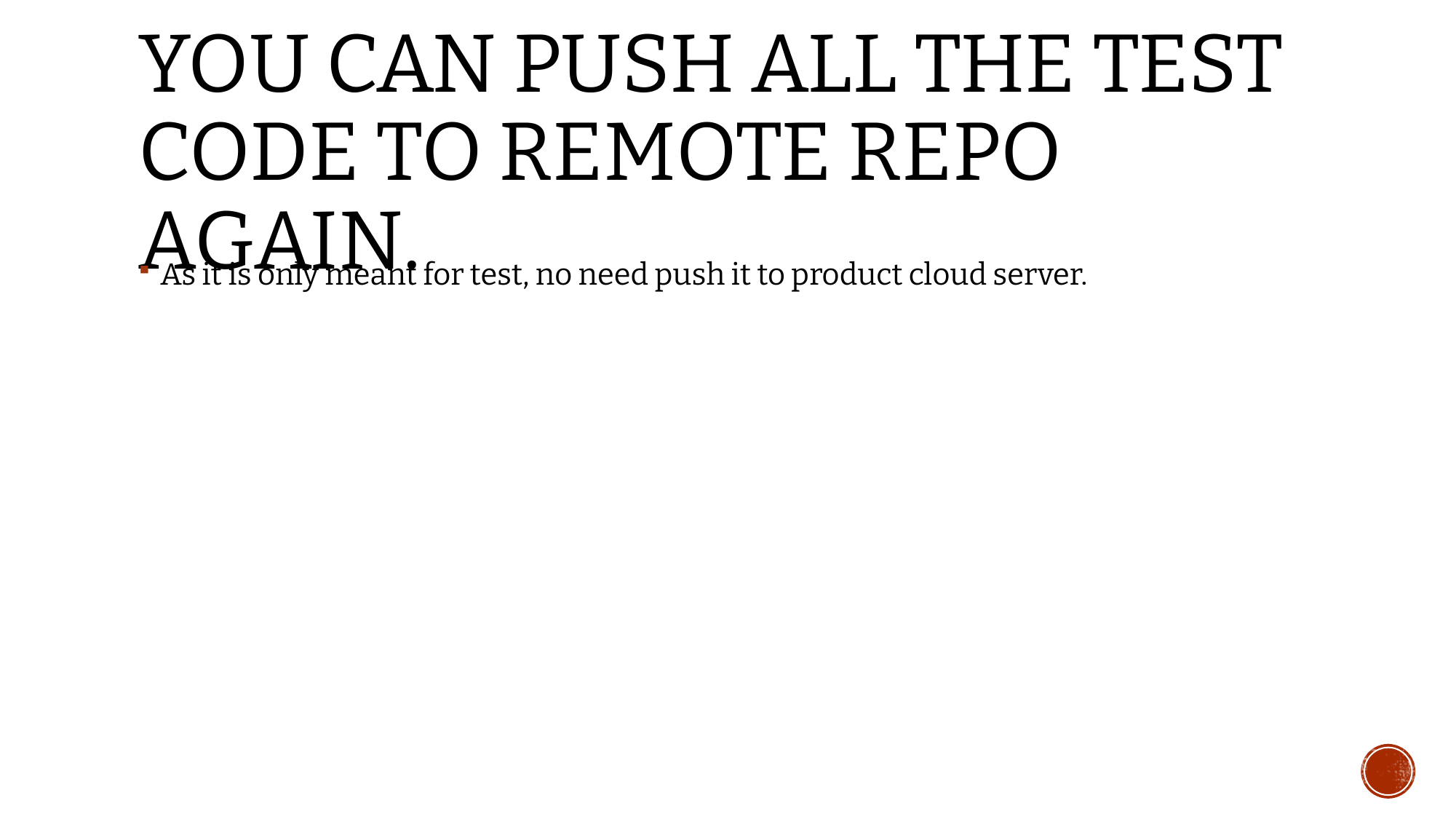

# You can push all the test code to remote repo again.
As it is only meant for test, no need push it to product cloud server.